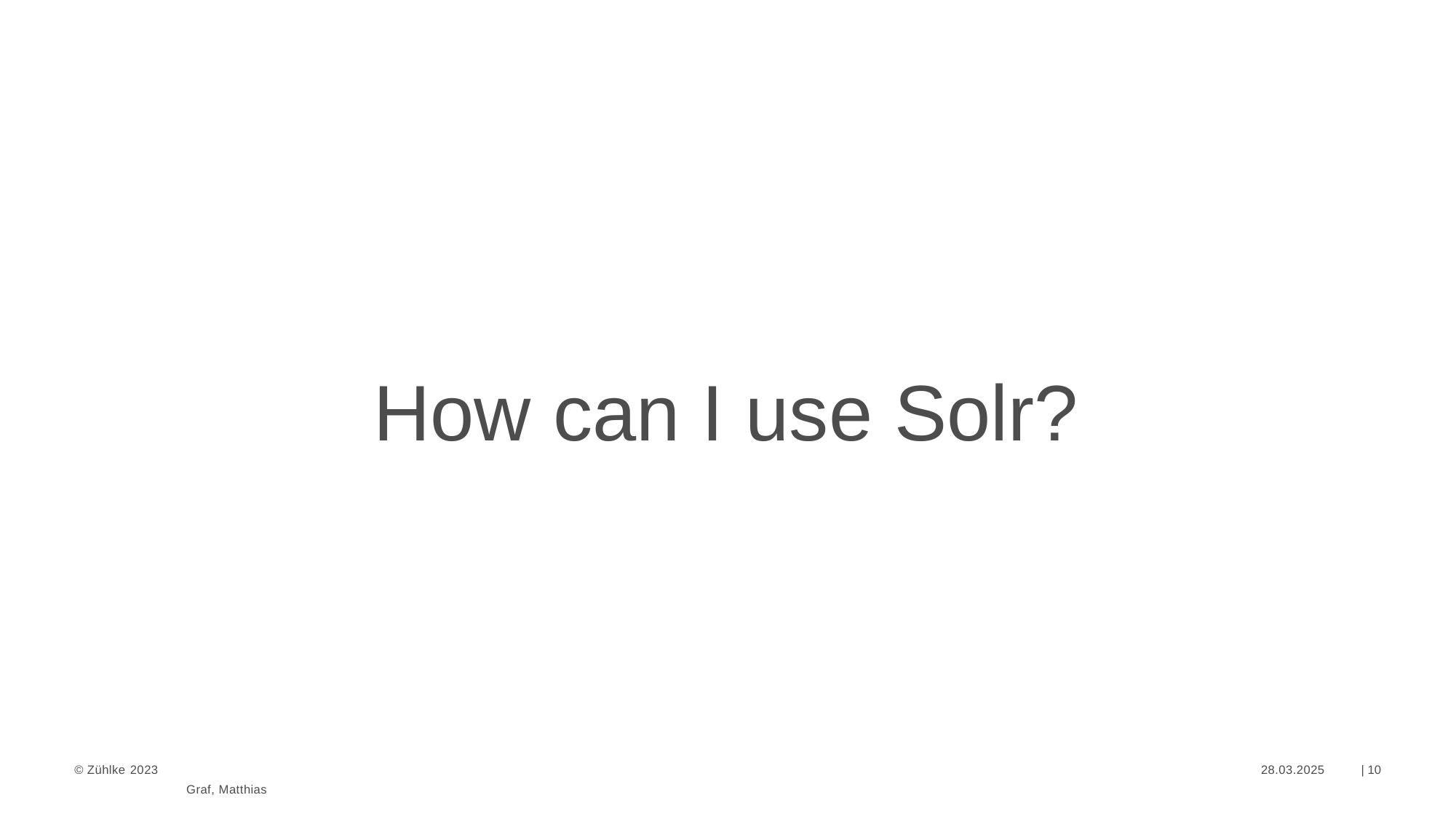

How can I use Solr?

28.03.2025
| 10